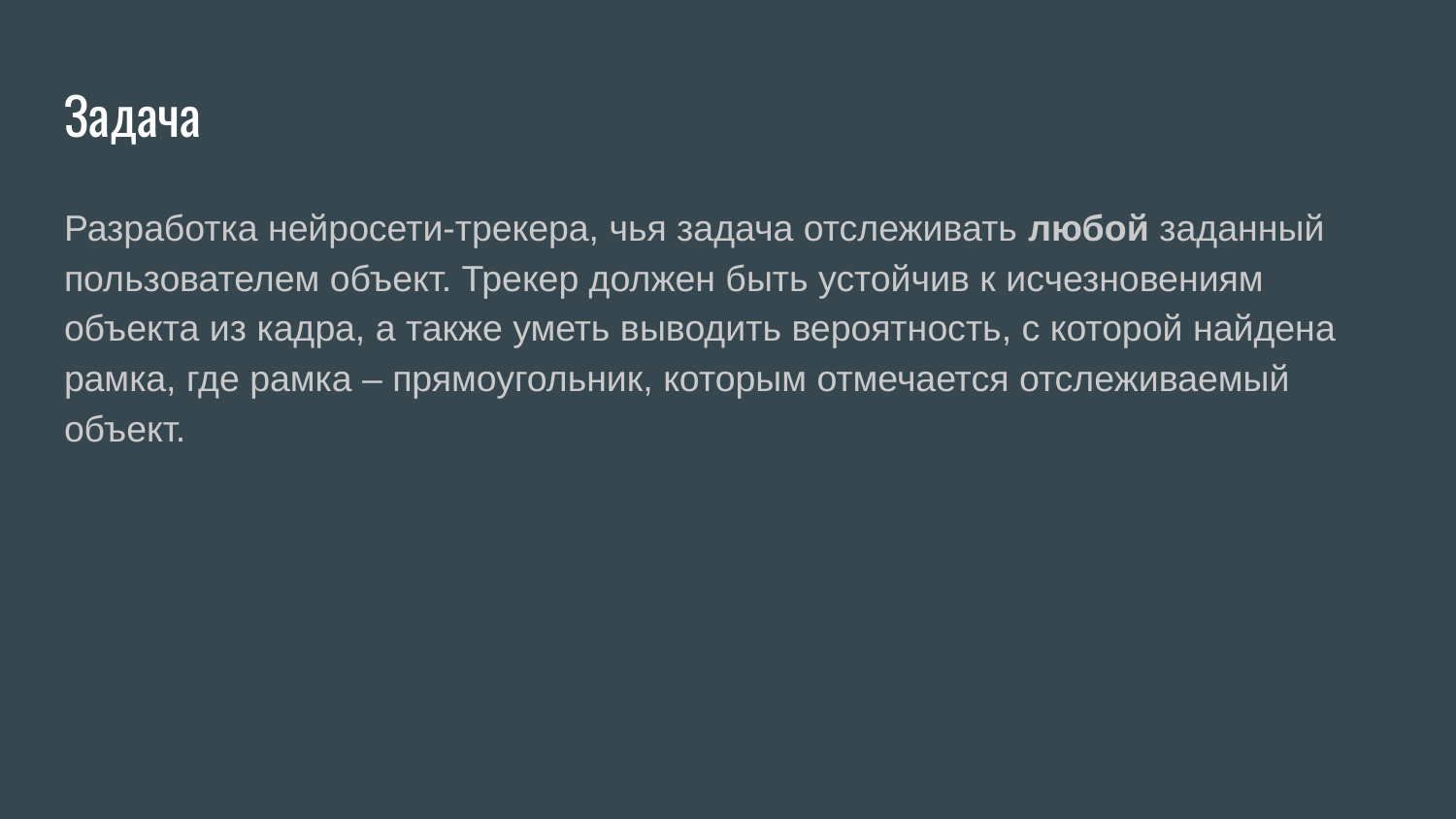

# Задача
Разработка нейросети-трекера, чья задача отслеживать любой заданный пользователем объект. Трекер должен быть устойчив к исчезновениям объекта из кадра, а также уметь выводить вероятность, с которой найдена рамка, где рамка – прямоугольник, которым отмечается отслеживаемый объект.